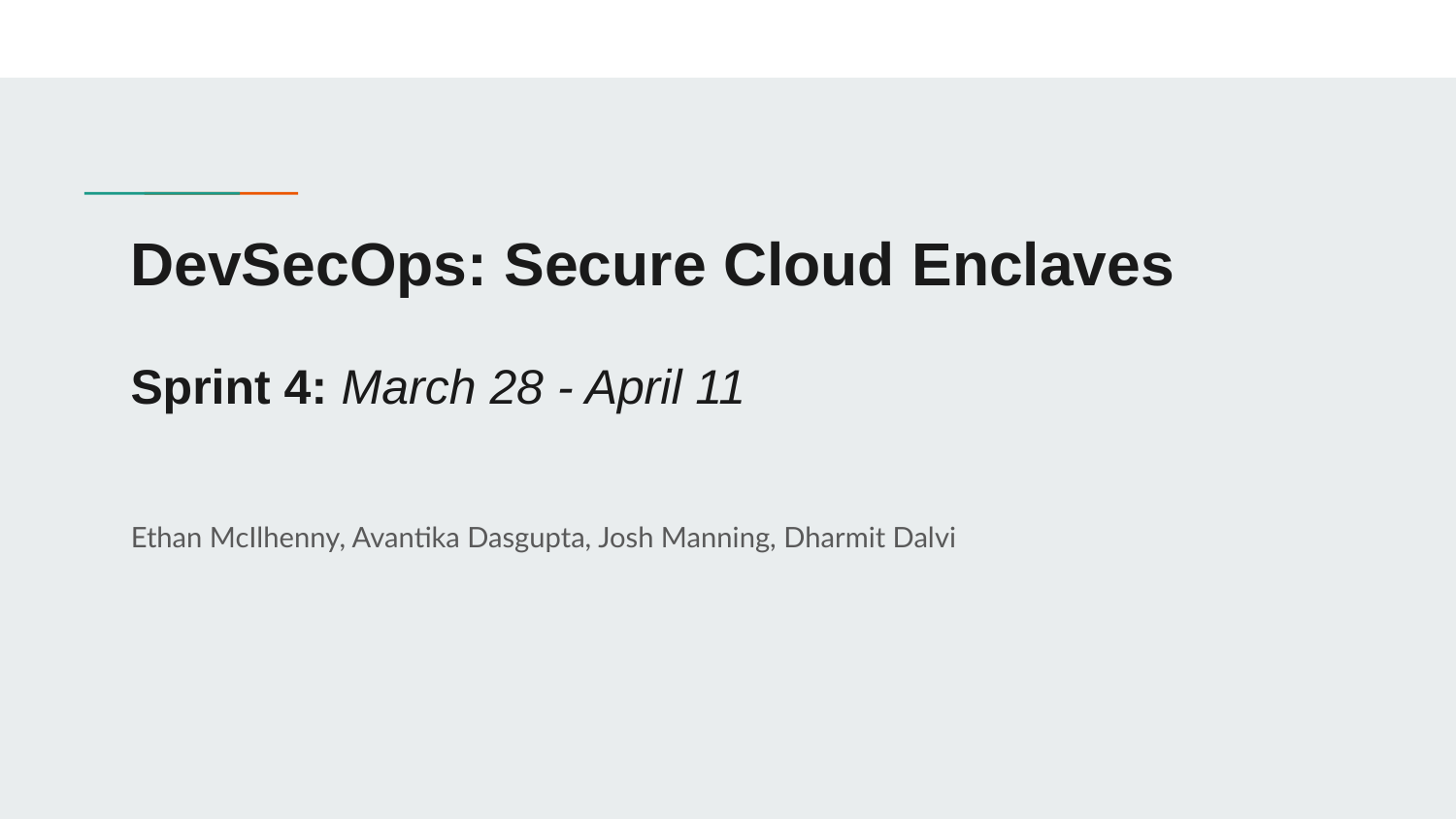

# DevSecOps: Secure Cloud Enclaves

Sprint 4: March 28 - April 11
Ethan McIlhenny, Avantika Dasgupta, Josh Manning, Dharmit Dalvi